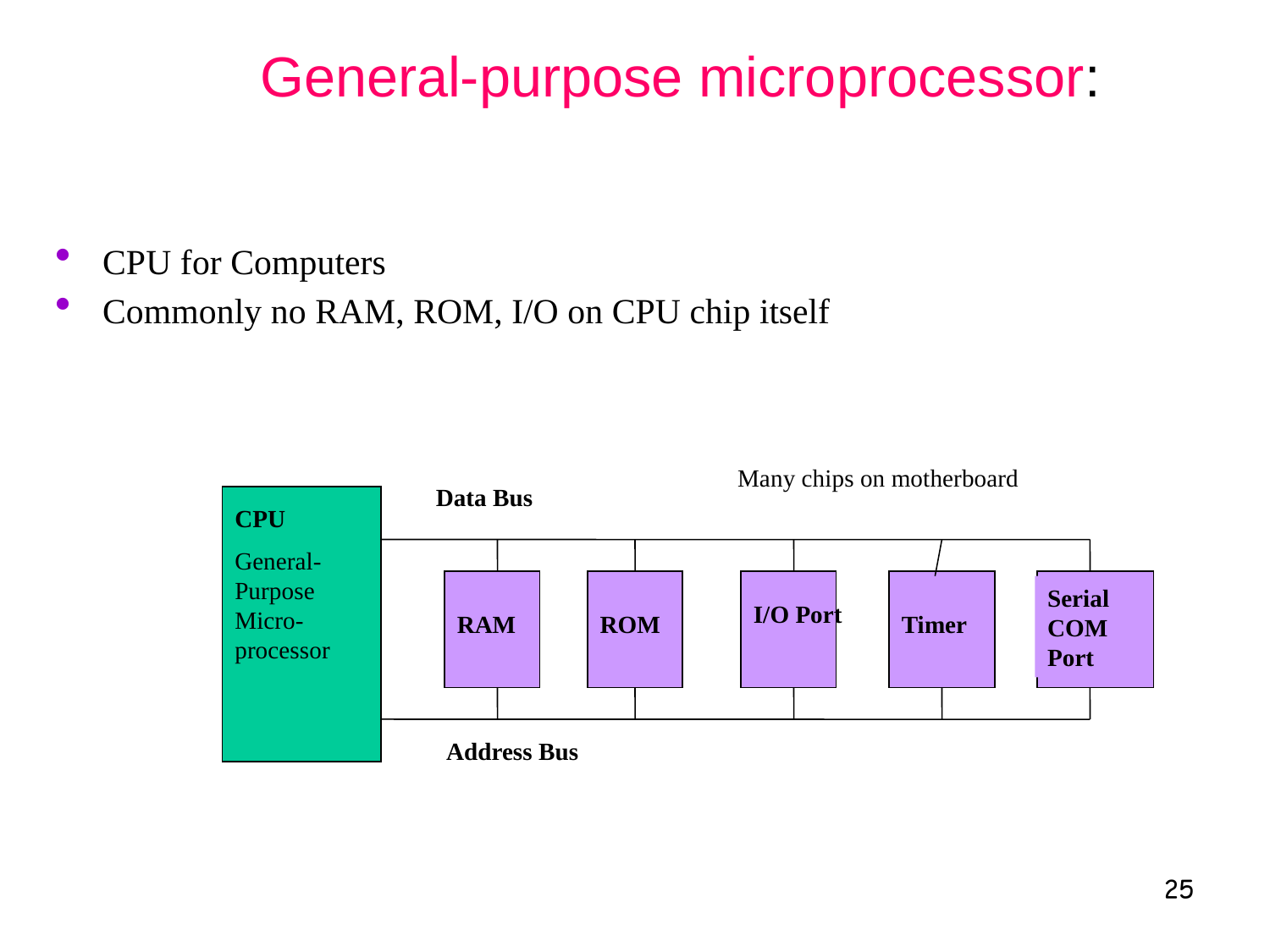

# General-purpose microprocessor:
CPU for Computers
Commonly no RAM, ROM, I/O on CPU chip itself
Many chips on motherboard
Data Bus

CPU
General-Purpose Micro-processor

Serial COM Port
I/O Port
RAM
ROM
Timer

Address Bus
25